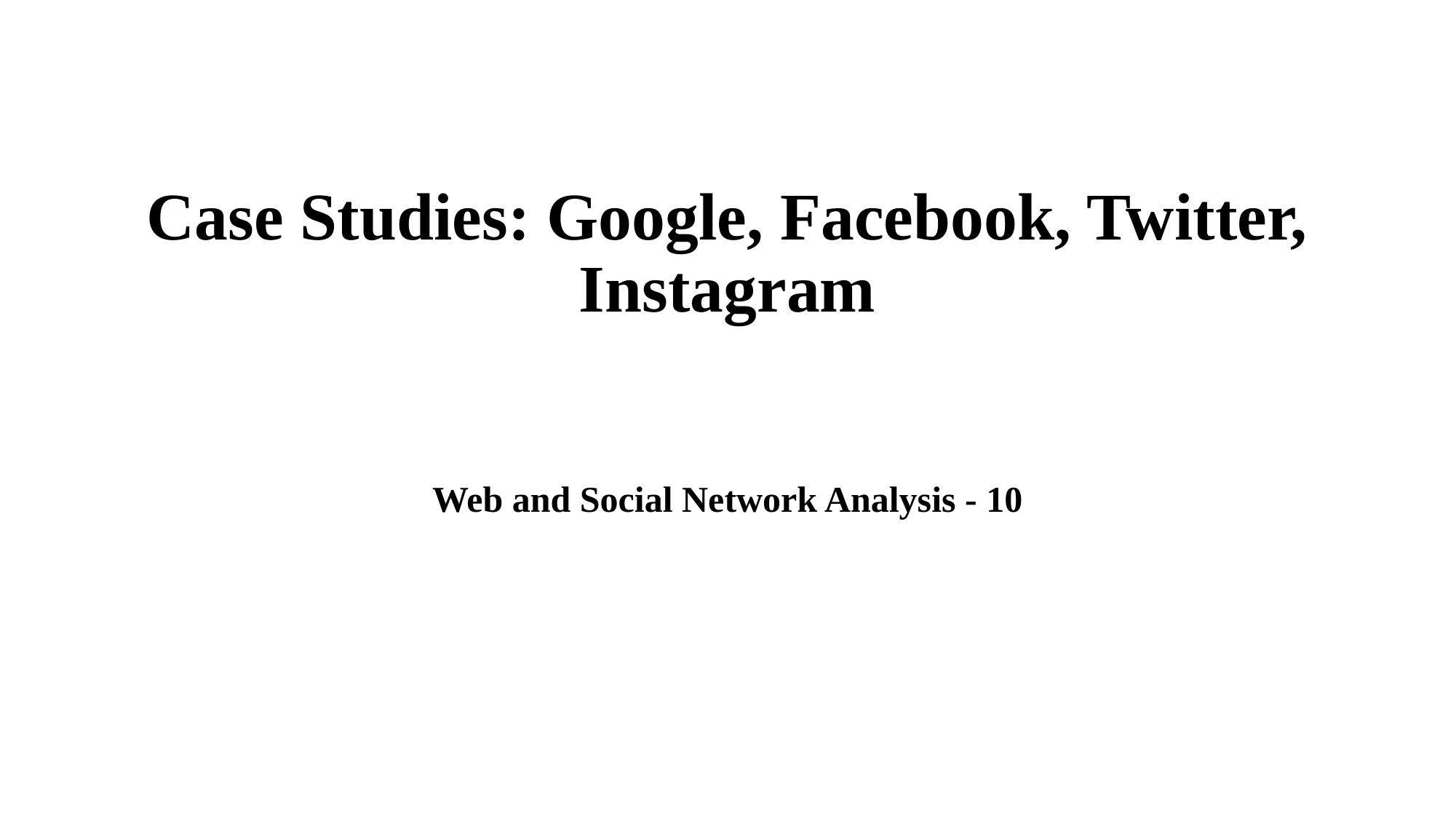

# Case Studies: Google, Facebook, Twitter, Instagram
Web and Social Network Analysis - 10